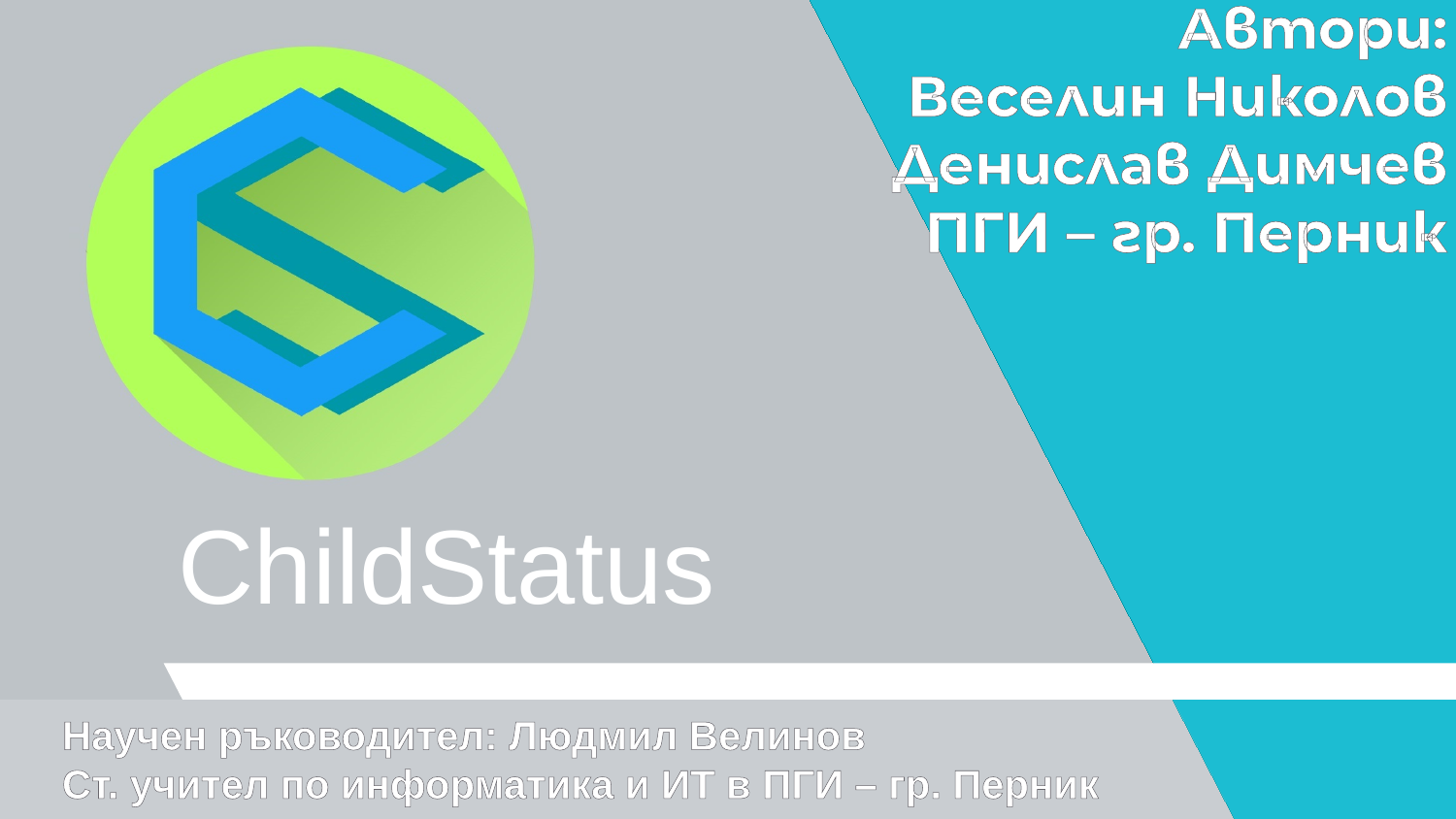

# ChildStatus
Автори:
Веселин Николов
Денислав Димчев
ПГИ – гр. Перник
Научен ръководител: Людмил Велинов
Ст. учител по информатика и ИТ в ПГИ – гр. Перник